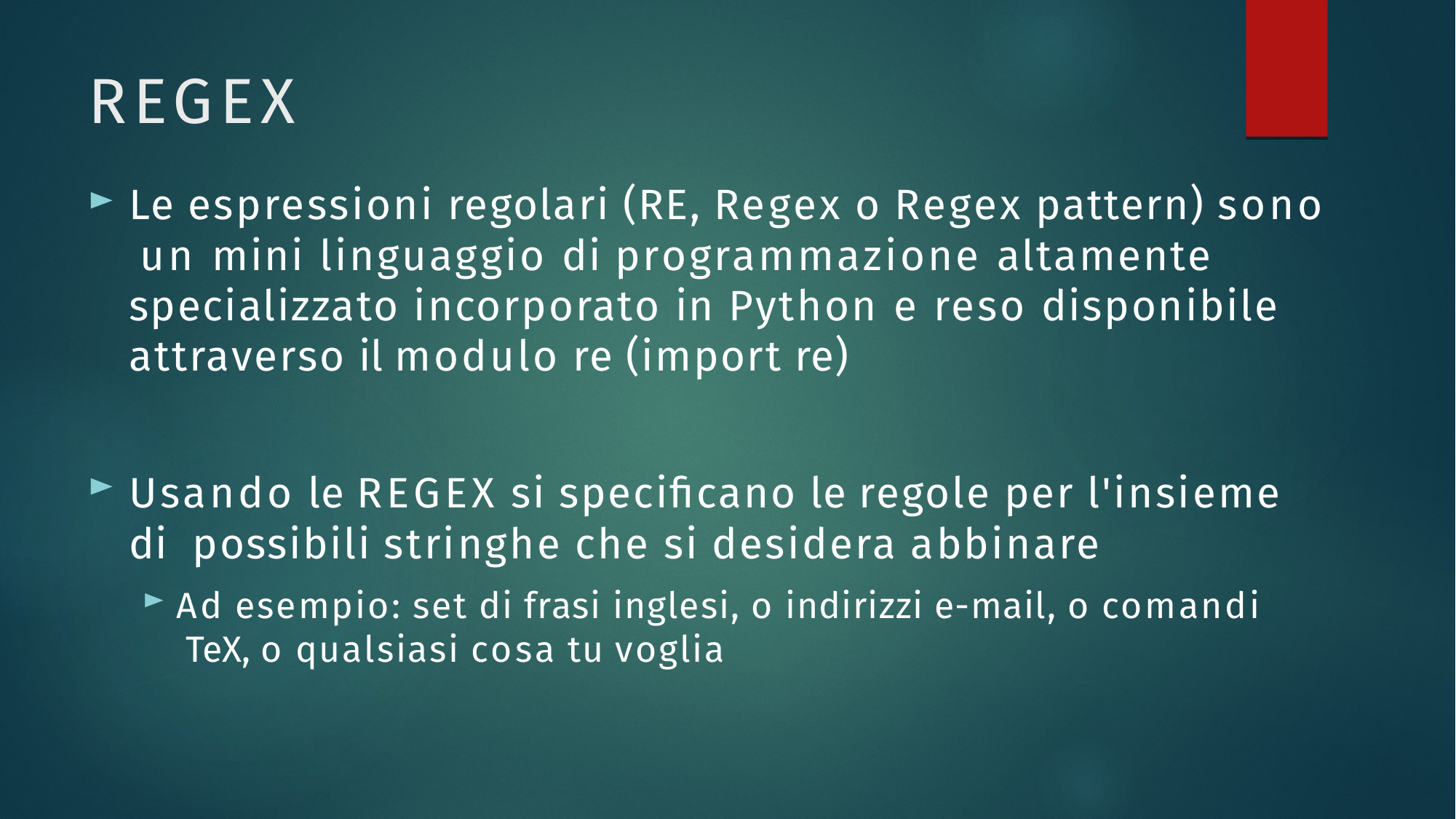

# REGEX
Le espressioni regolari (RE, Regex o Regex pattern) sono  un mini linguaggio di programmazione altamente  specializzato incorporato in Python e reso disponibile  attraverso il modulo re (import re)

Usando le REGEX si specificano le regole per l'insieme di  possibili stringhe che si desidera abbinare
Ad esempio: set di frasi inglesi, o indirizzi e-mail, o comandi  TeX, o qualsiasi cosa tu voglia